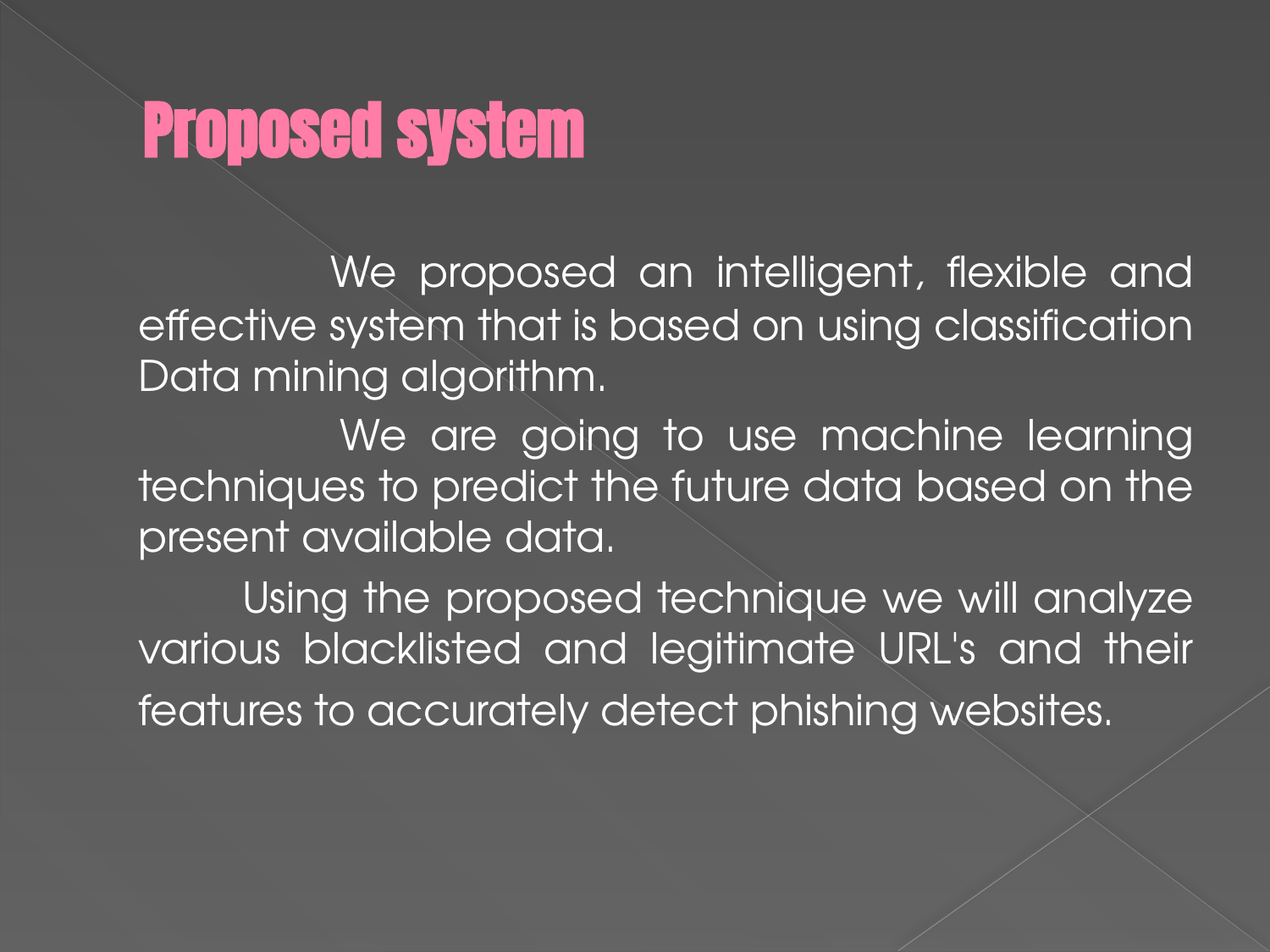

# Proposed system
          We proposed an intelligent, flexible and effective system that is based on using classification Data mining algorithm.
           We are going to use machine learning techniques to predict the future data based on the present available data.
           Using the proposed technique we will analyze various blacklisted and legitimate URL's and their features to accurately detect phishing websites.